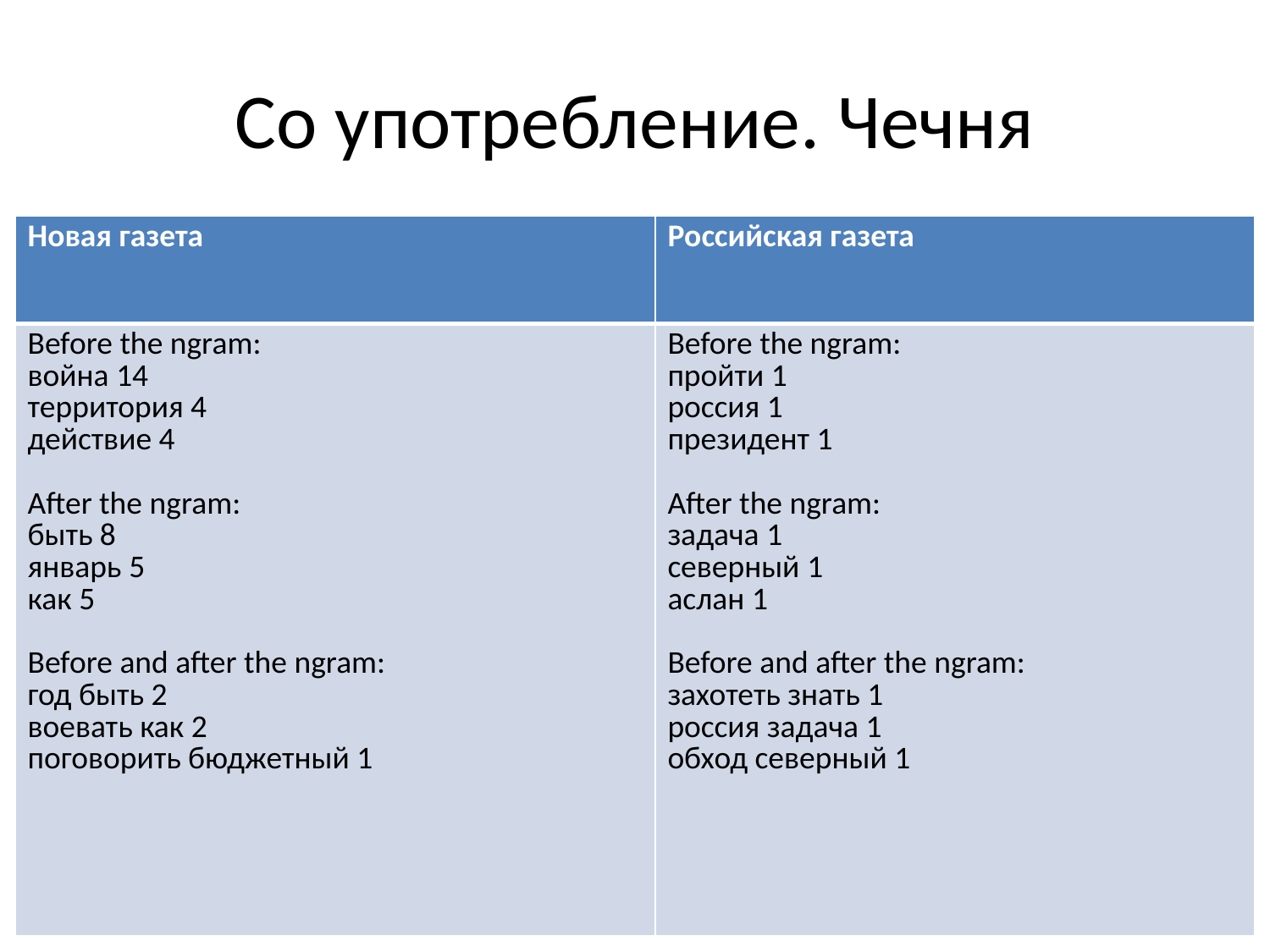

# Со употребление. Чечня
| Новая газета | Российская газета |
| --- | --- |
| Before the ngram: война 14 территория 4 действие 4   After the ngram: быть 8 январь 5 как 5   Before and after the ngram: год быть 2 воевать как 2 поговорить бюджетный 1 | Before the ngram: пройти 1 россия 1 президент 1   After the ngram: задача 1 северный 1 аслан 1   Before and after the ngram: захотеть знать 1 россия задача 1 обход северный 1 |